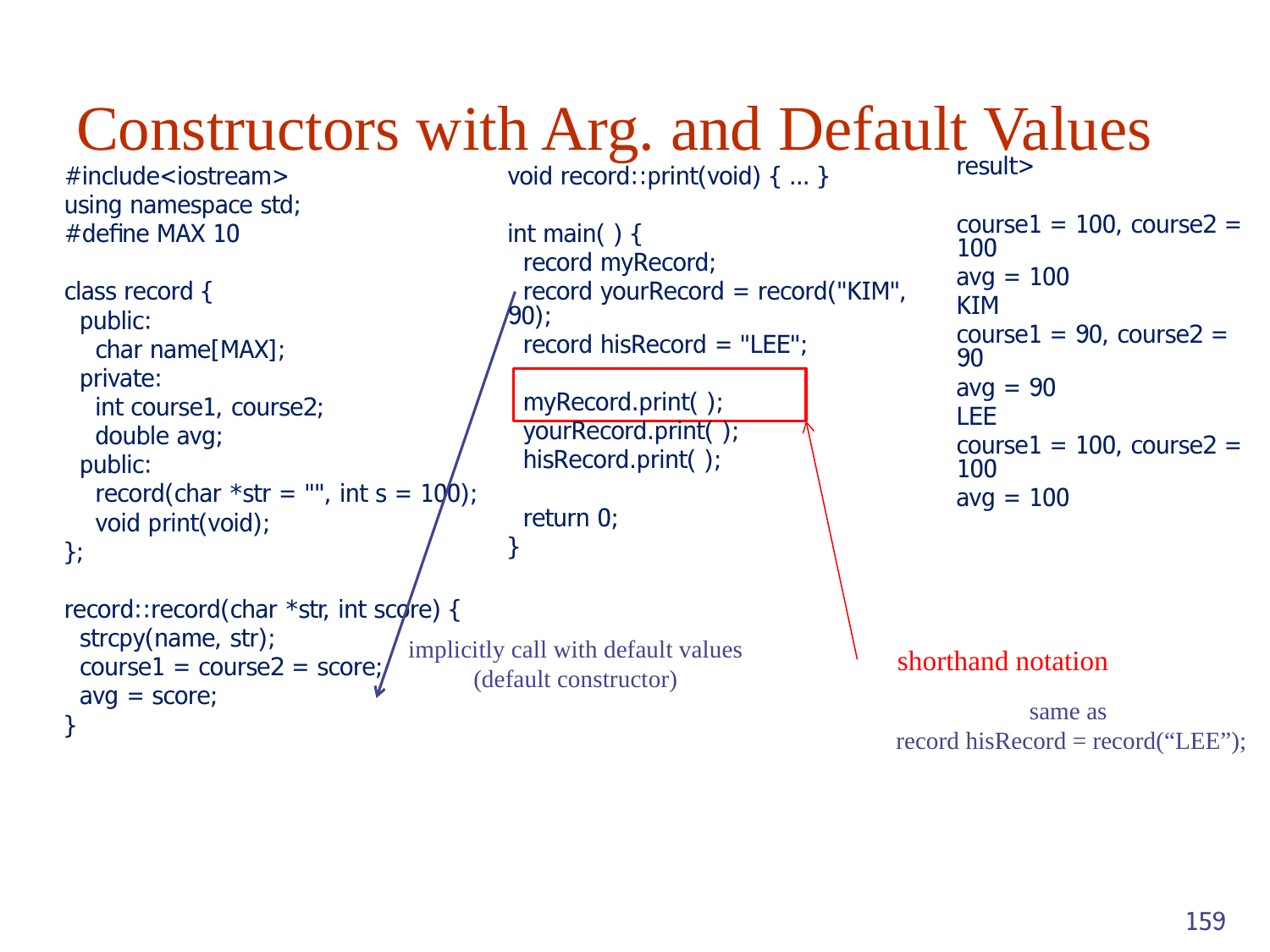

# Constructors with Arg. and Default Values
|  |  | result> course1 = 100, course2 = 100 avg = 100 KIM course1 = 90, course2 = 90 avg = 90 LEE course1 = 100, course2 = 100 avg = 100 |
| --- | --- | --- |
| #include<iostream> using namespace std; #define MAX 10 class record { public: char name[MAX]; private: int course1, course2; double avg; public: record(char \*str = "", int s = 100); void print(void); }; record::record(char \*str, int score) { strcpy(name, str); course1 = course2 = score; avg = score; } |  |  |
| --- | --- | --- |
|  | void record::print(void) { … } int main( ) { record myRecord; record yourRecord = record("KIM", 90); record hisRecord = "LEE"; myRecord.print( ); yourRecord.print( ); hisRecord.print( ); return 0; } |  |
| --- | --- | --- |
implicitly call with default values (default constructor)

shorthand notation
same as
record hisRecord = record(“LEE”);
159